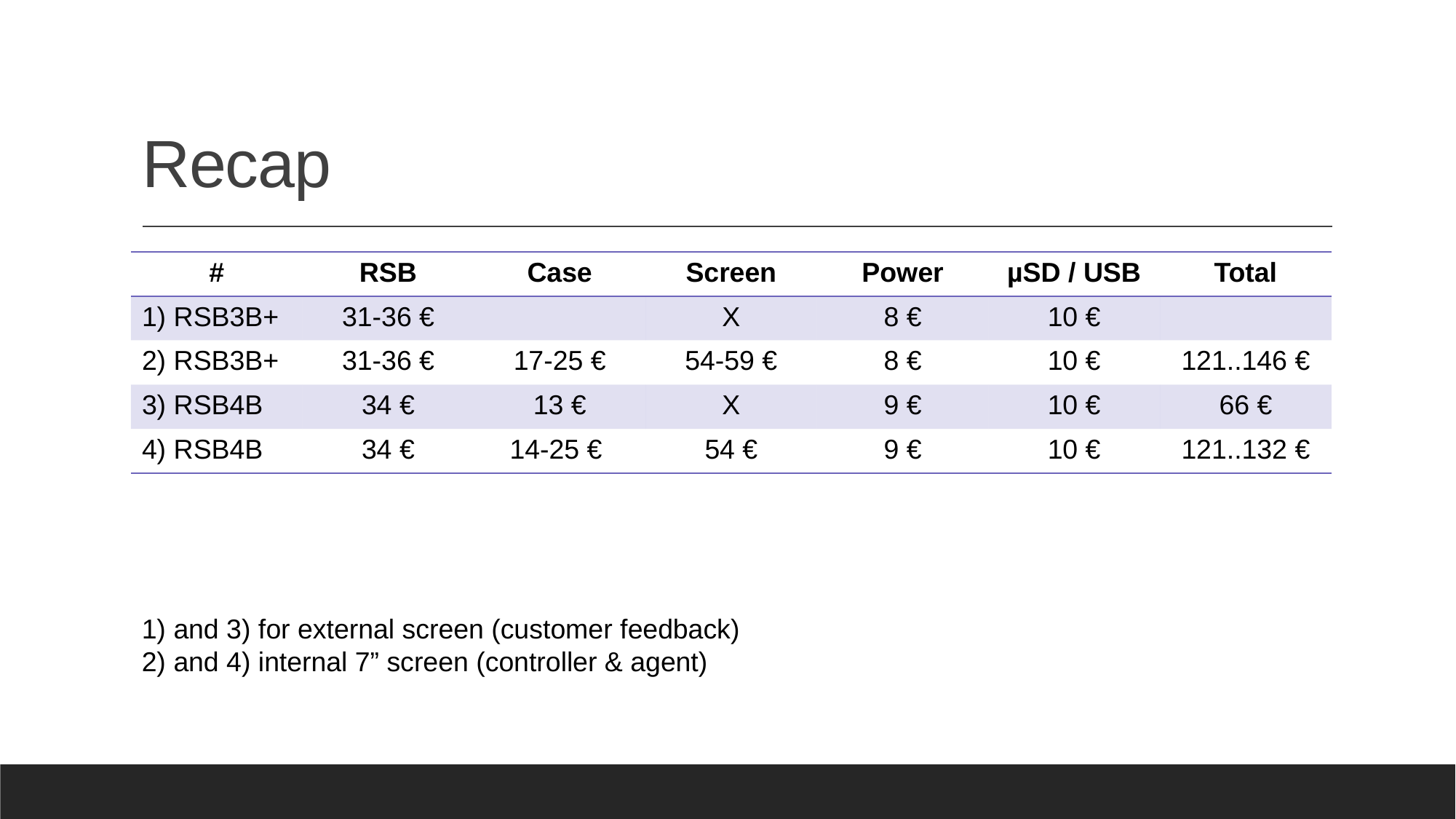

# Recap
| # | RSB | Case | Screen | Power | µSD / USB | Total |
| --- | --- | --- | --- | --- | --- | --- |
| 1) RSB3B+ | 31-36 € |  | X | 8 € | 10 € |  |
| 2) RSB3B+ | 31-36 € | 17-25 € | 54-59 € | 8 € | 10 € | 121..146 € |
| 3) RSB4B | 34 € | 13 € | X | 9 € | 10 € | 66 € |
| 4) RSB4B | 34 € | 14-25 € | 54 € | 9 € | 10 € | 121..132 € |
1) and 3) for external screen (customer feedback)
2) and 4) internal 7” screen (controller & agent)